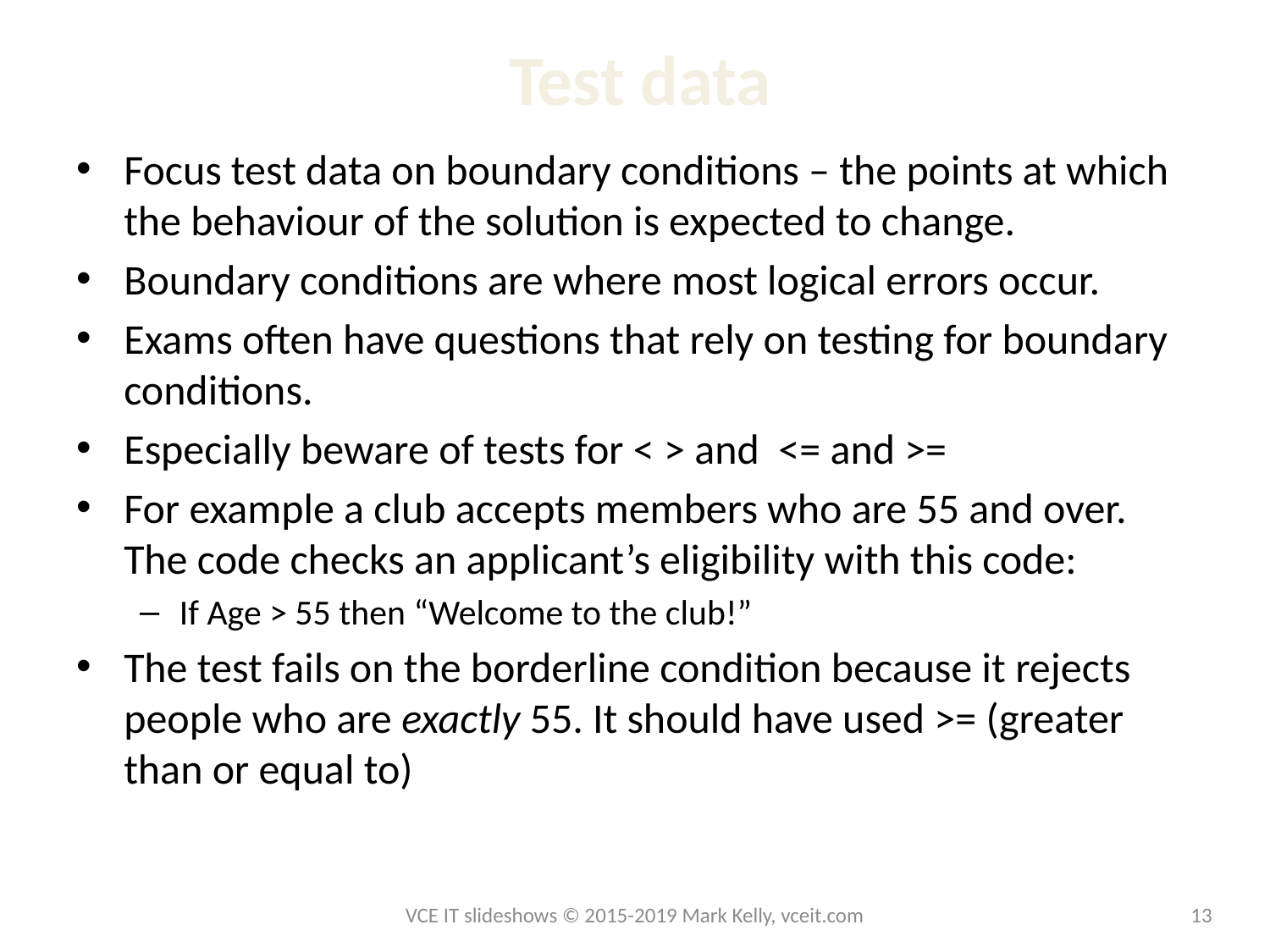

# Test data
Focus test data on boundary conditions – the points at which the behaviour of the solution is expected to change.
Boundary conditions are where most logical errors occur.
Exams often have questions that rely on testing for boundary conditions.
Especially beware of tests for < > and  <= and >=
For example a club accepts members who are 55 and over. The code checks an applicant’s eligibility with this code:
If Age > 55 then “Welcome to the club!”
The test fails on the borderline condition because it rejects people who are exactly 55. It should have used >= (greater than or equal to)
VCE IT slideshows © 2015-2019 Mark Kelly, vceit.com
13